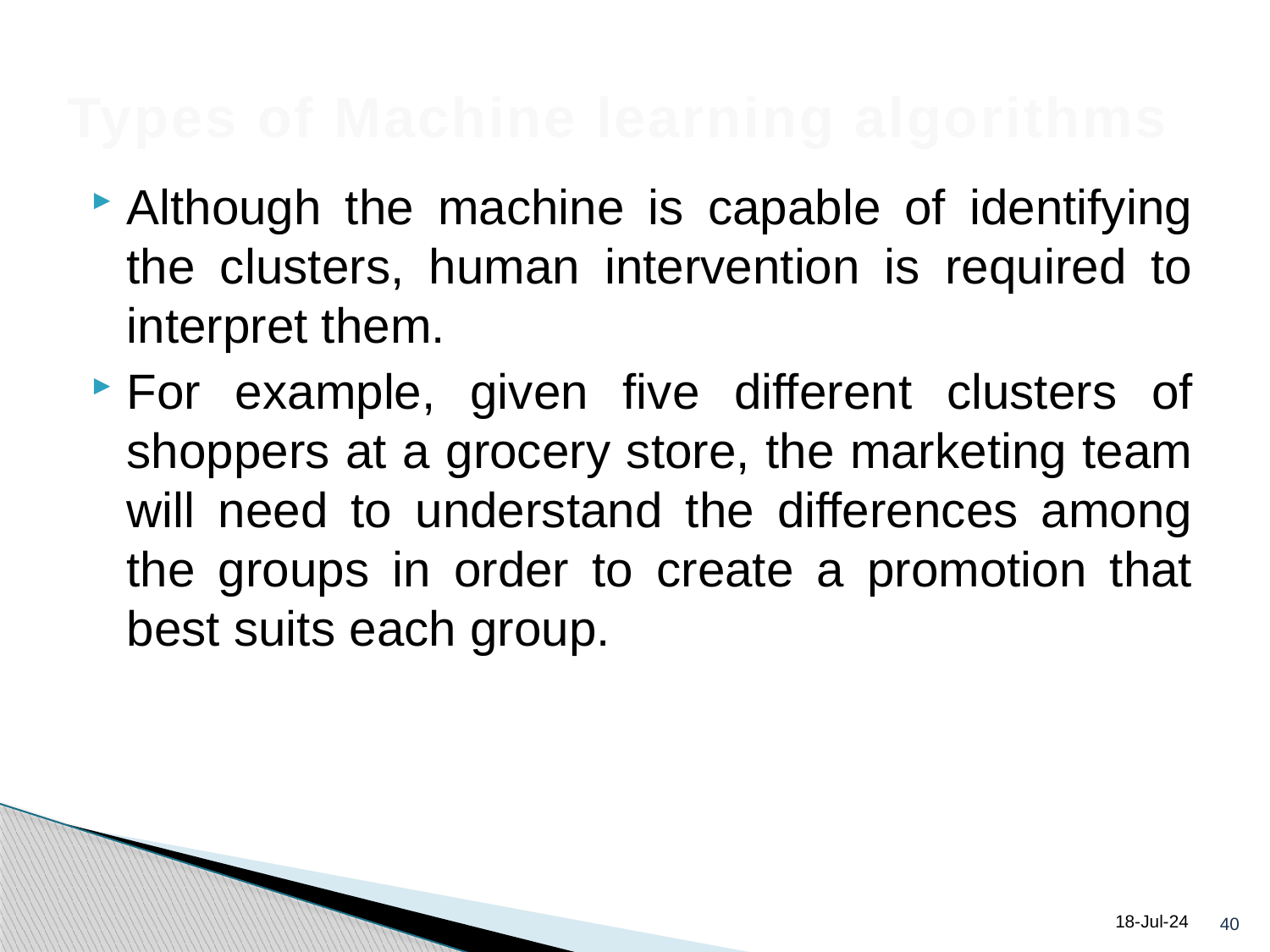

# Types of Machine learning algorithms
Although the machine is capable of identifying the clusters, human intervention is required to interpret them.
For example, given five different clusters of shoppers at a grocery store, the marketing team will need to understand the differences among the groups in order to create a promotion that best suits each group.
40
18-Jul-24